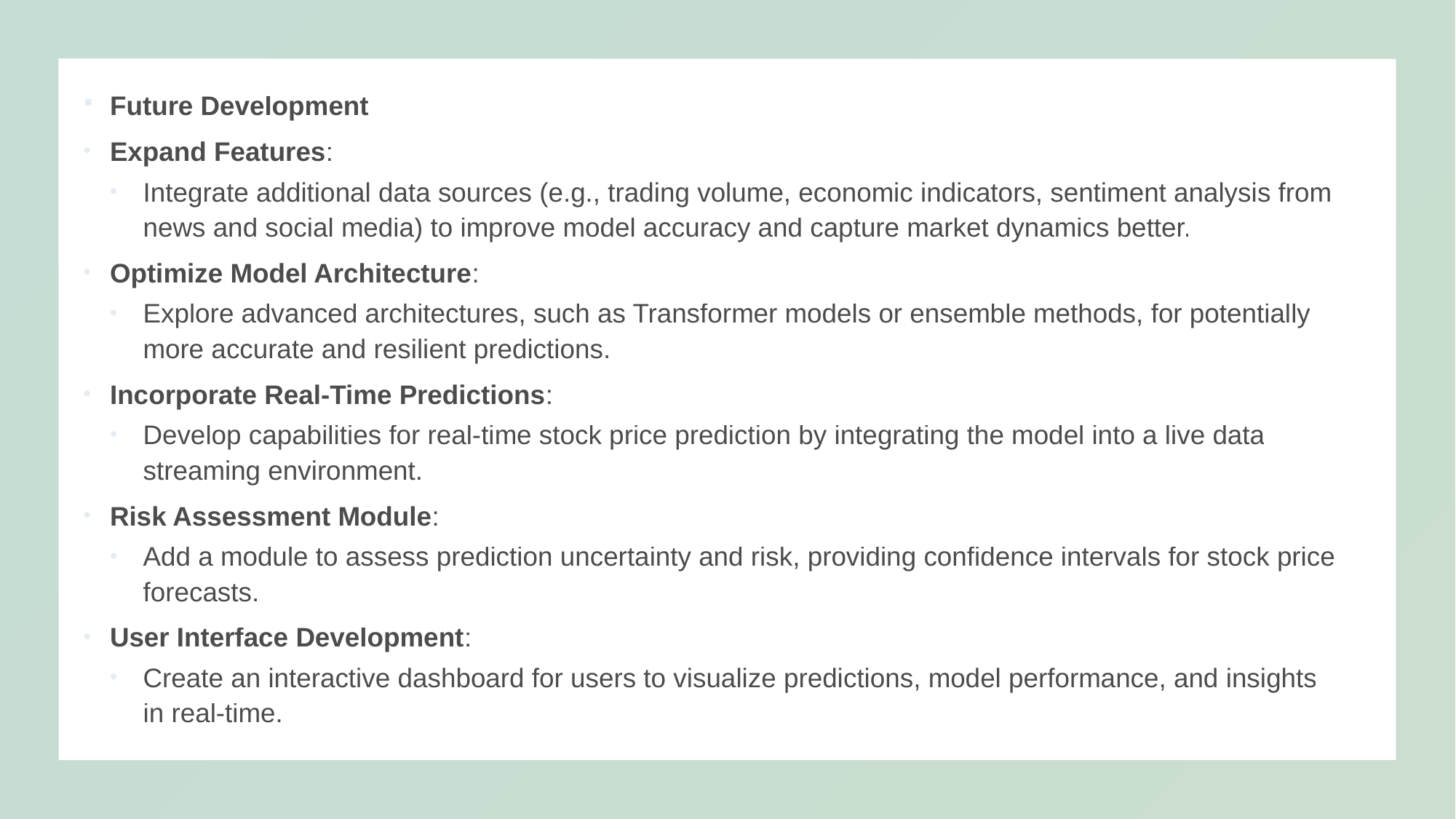

Future Development
Expand Features:
Integrate additional data sources (e.g., trading volume, economic indicators, sentiment analysis from news and social media) to improve model accuracy and capture market dynamics better.
Optimize Model Architecture:
Explore advanced architectures, such as Transformer models or ensemble methods, for potentially more accurate and resilient predictions.
Incorporate Real-Time Predictions:
Develop capabilities for real-time stock price prediction by integrating the model into a live data streaming environment.
Risk Assessment Module:
Add a module to assess prediction uncertainty and risk, providing confidence intervals for stock price forecasts.
User Interface Development:
Create an interactive dashboard for users to visualize predictions, model performance, and insights in real-time.